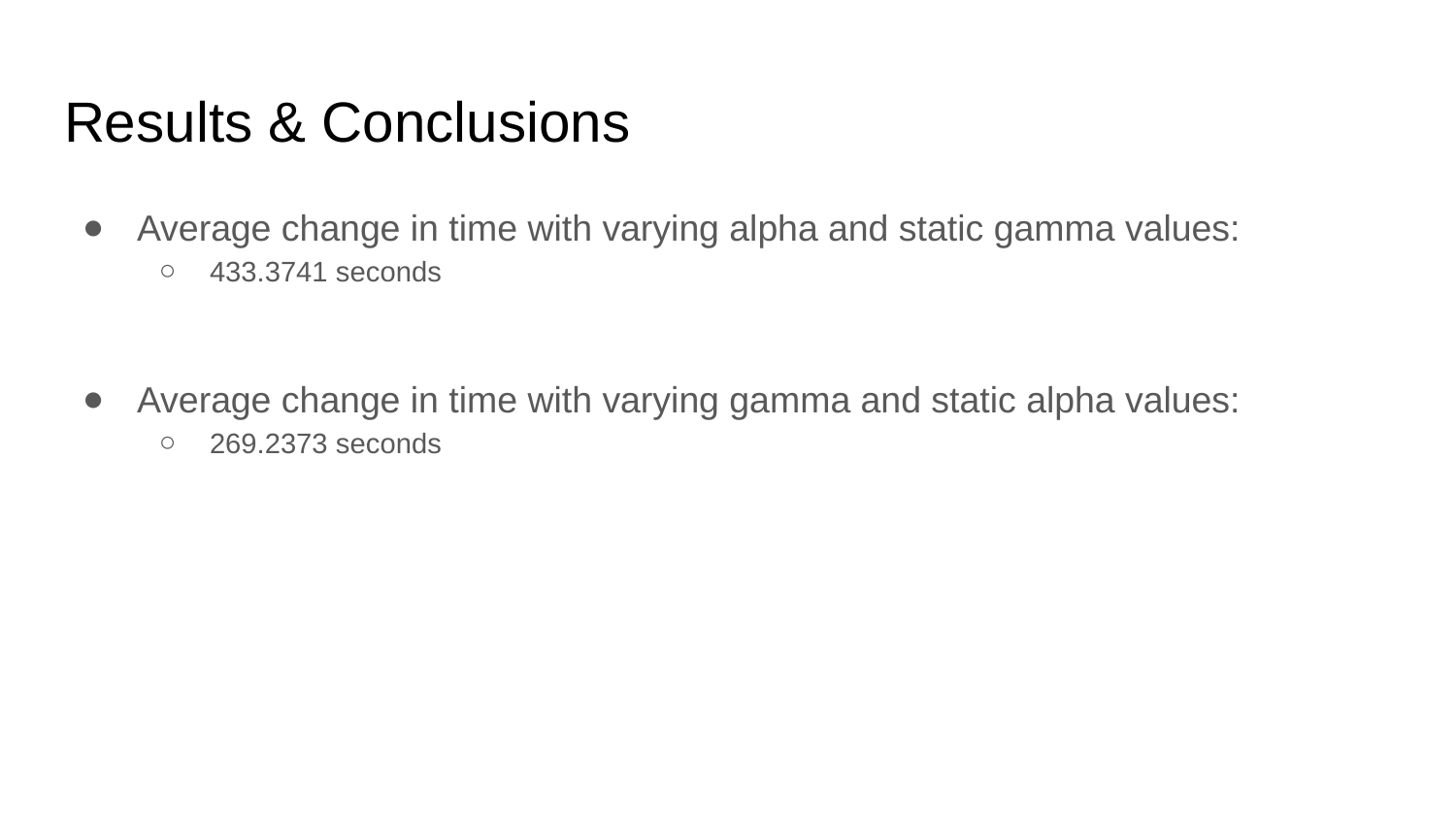

# Results & Conclusions
Average change in time with varying alpha and static gamma values:
433.3741 seconds

Average change in time with varying gamma and static alpha values:
269.2373 seconds